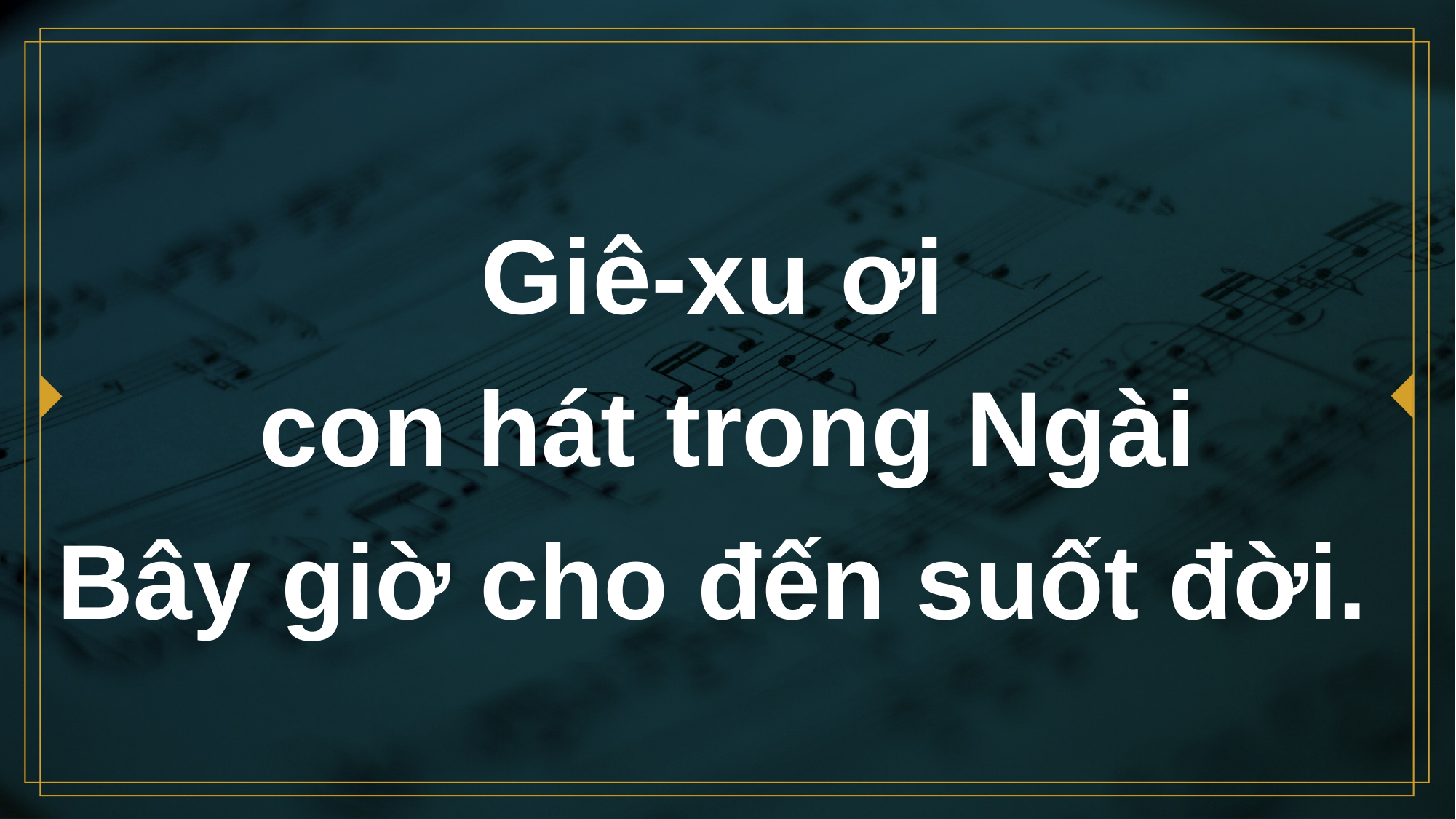

# Giê-xu ơi con hát trong Ngài Bây giờ cho đến suốt đời.